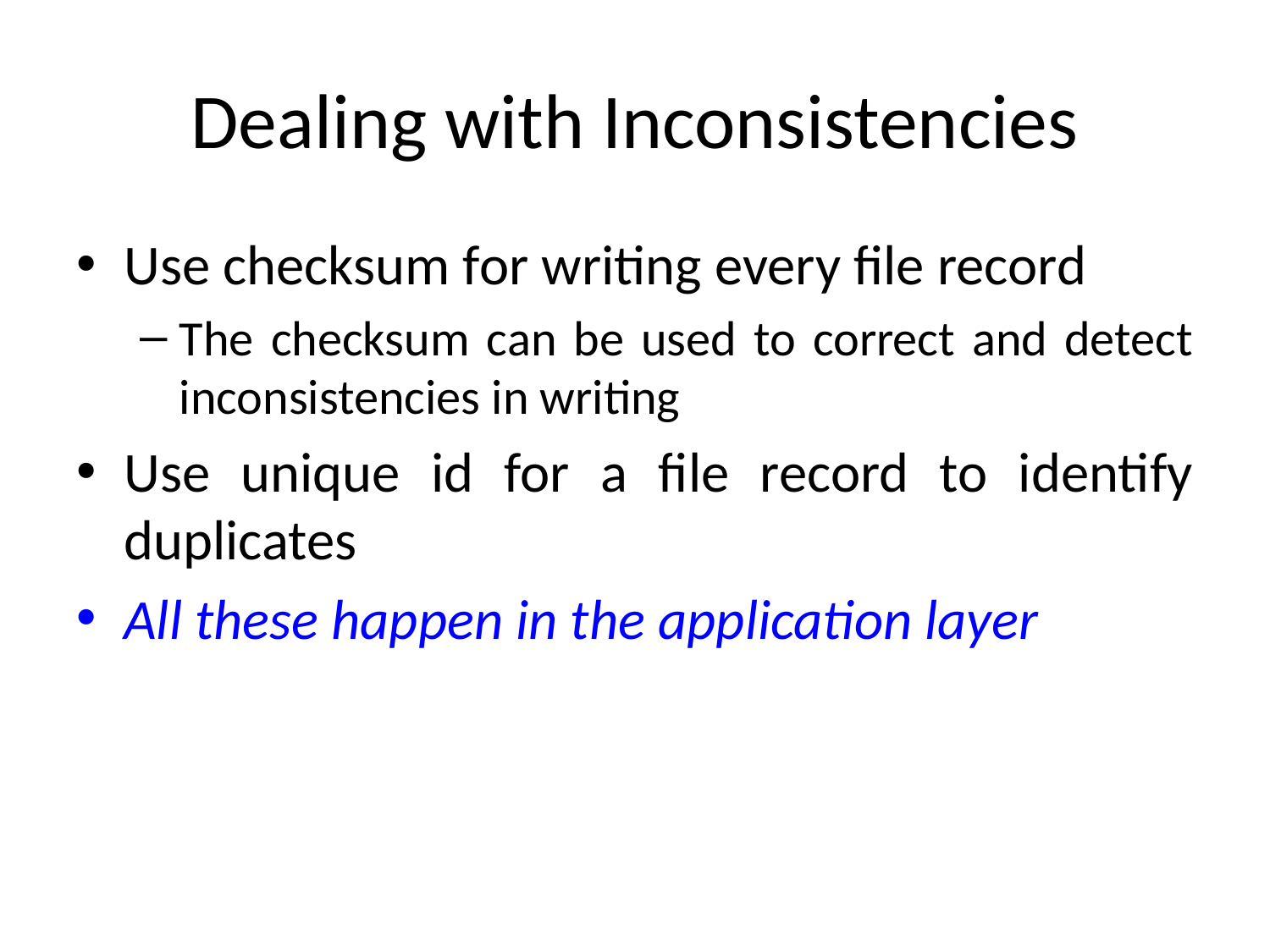

# Dealing with Inconsistencies
Use checksum for writing every file record
The checksum can be used to correct and detect inconsistencies in writing
Use unique id for a file record to identify duplicates
All these happen in the application layer